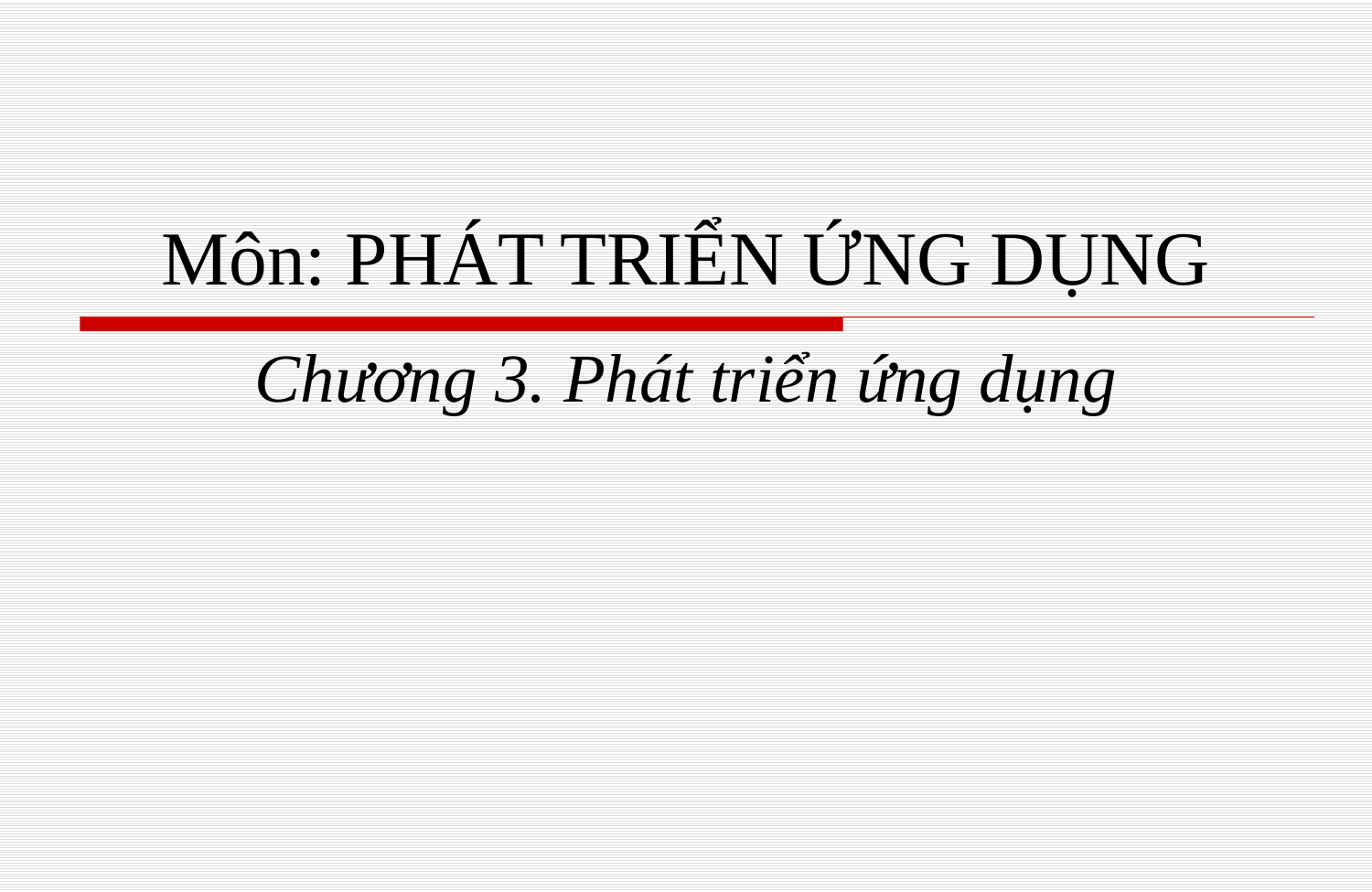

# Môn: PHÁT TRIỂN ỨNG DỤNG
Chương 3. Phát triển ứng dụng